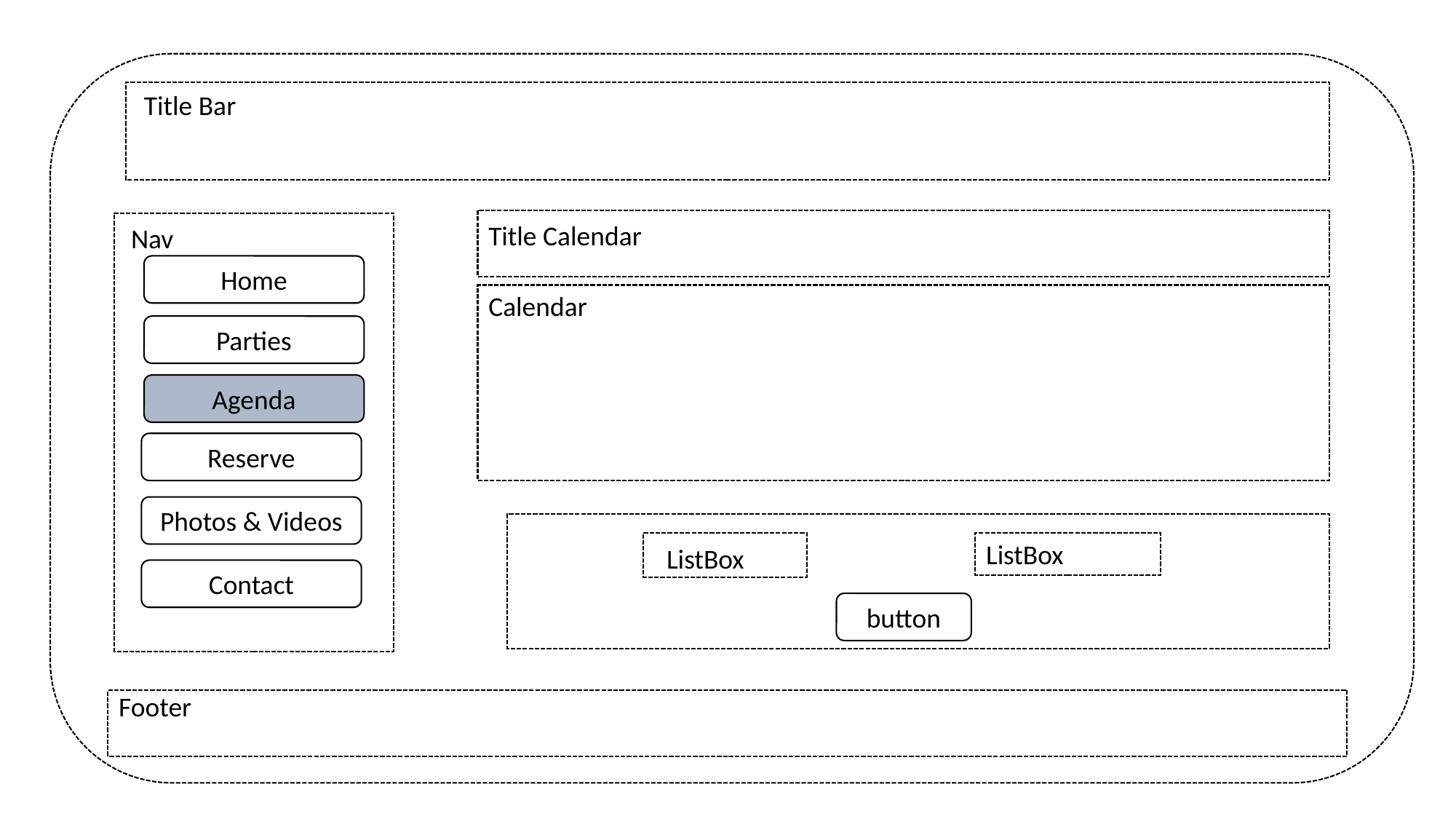

Title Bar

Title Calendar
Nav
Home
Calendar

Parties
Agenda
Reserve
Photos & Videos

ListBox

ListBox
Contact
button
Footer